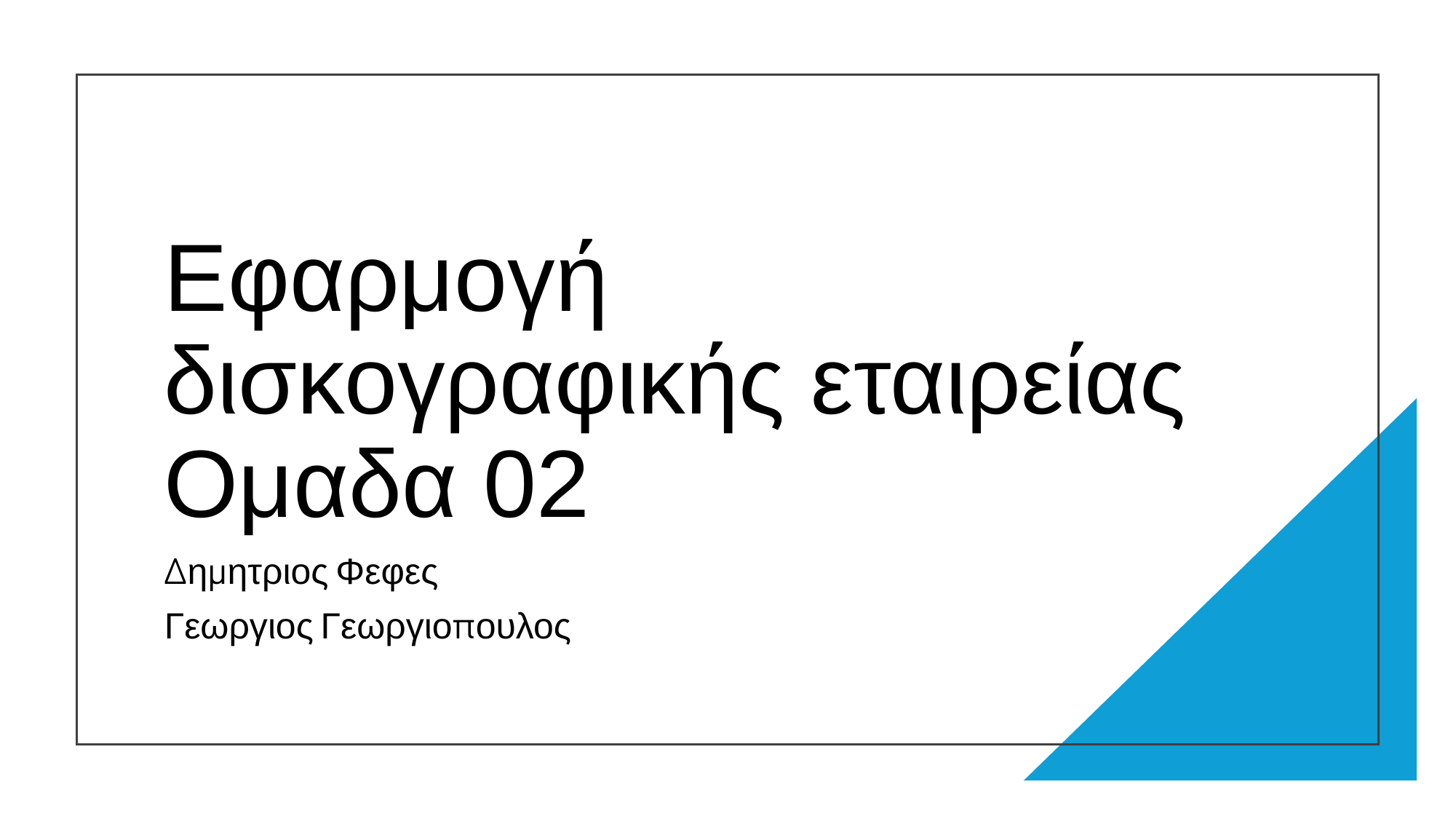

# Εφαρμογή δισκογραφικής εταιρείας Ομαδα 02

Δημητριος Φεφες
Γεωργιος Γεωργιοπουλος